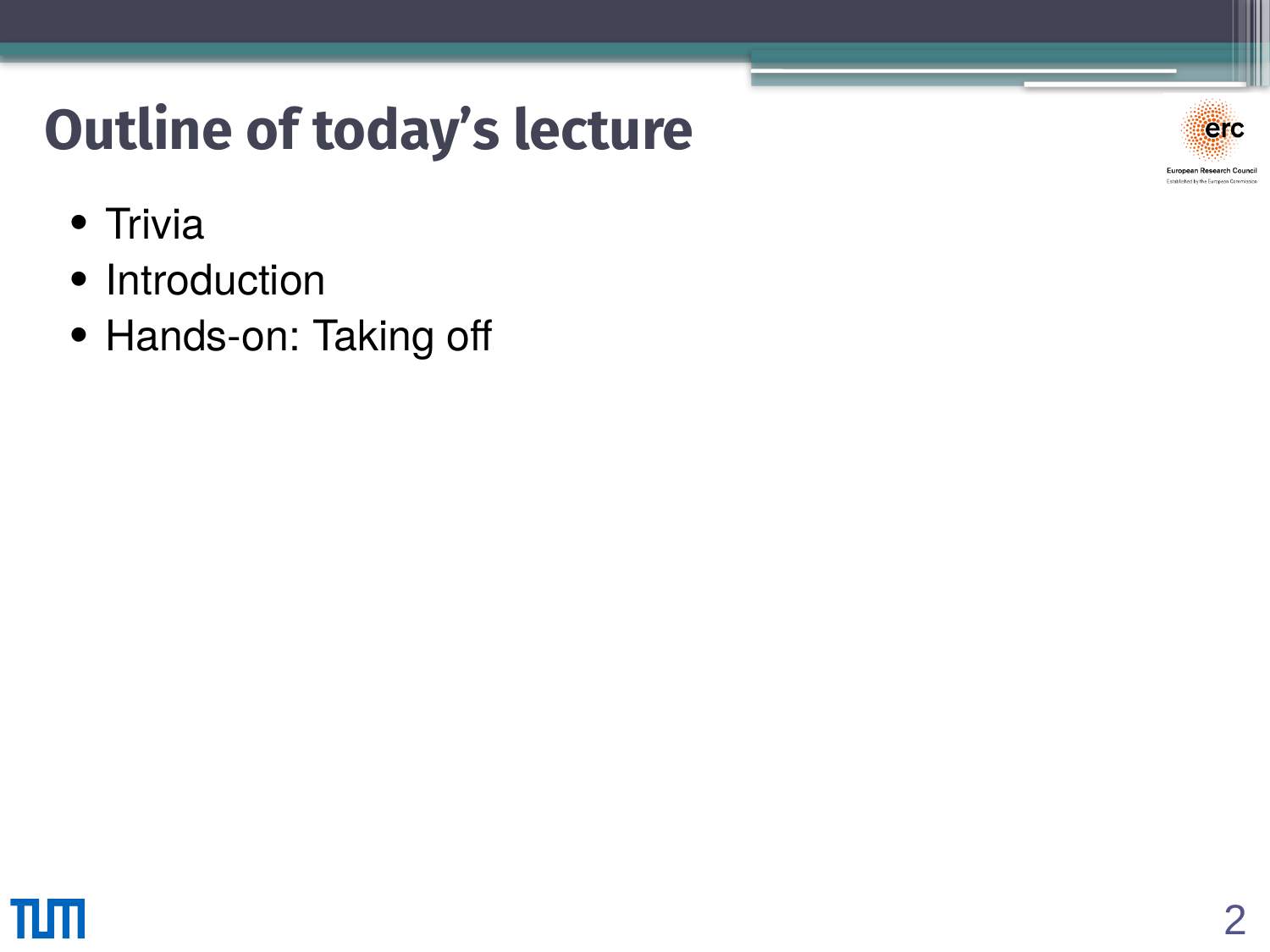

# Outline of today’s lecture
Trivia
Introduction
Hands-on: Taking off

2